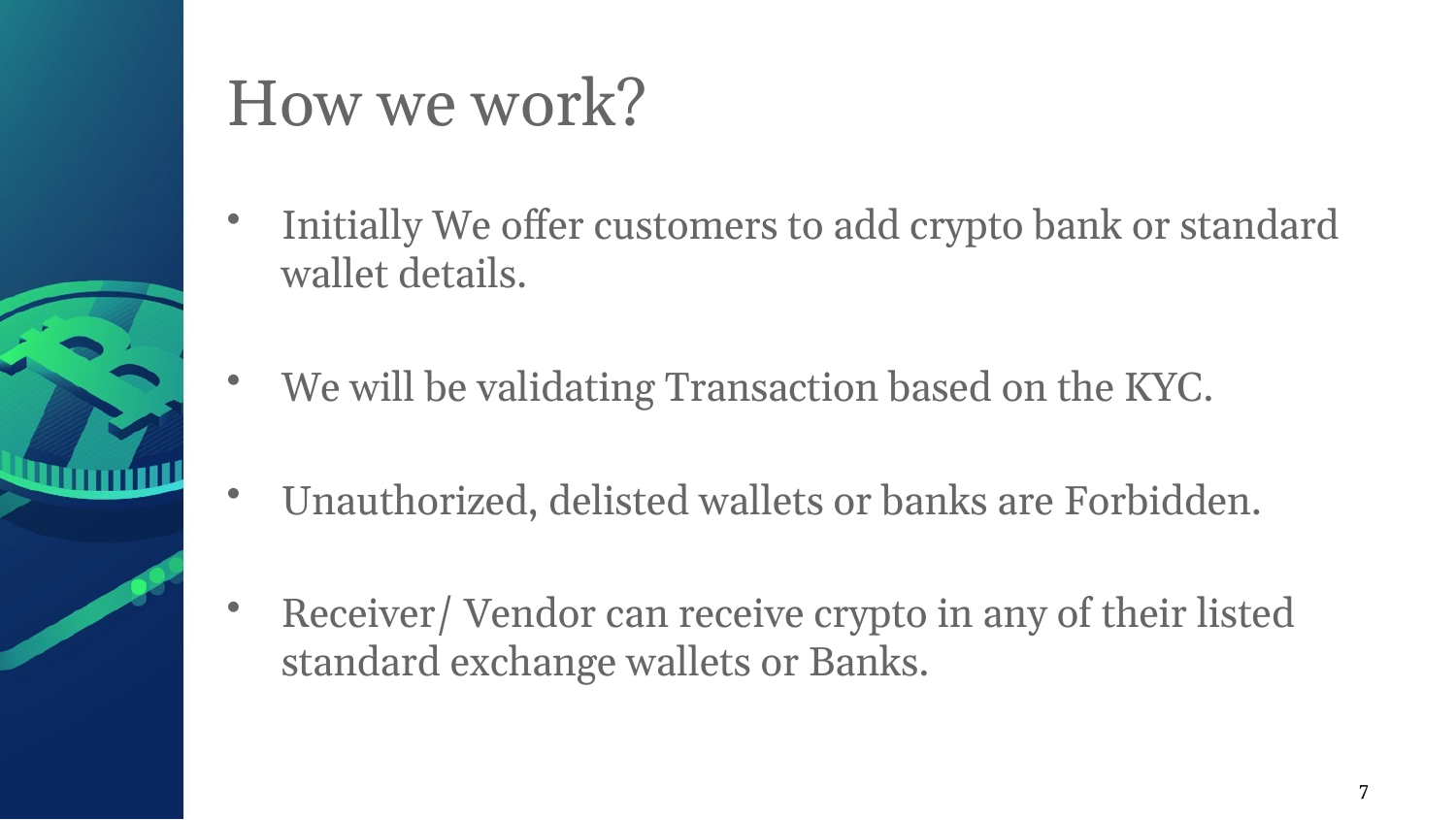

# How we work?
Initially We offer customers to add crypto bank or standard wallet details.

We will be validating Transaction based on the KYC.

Unauthorized, delisted wallets or banks are Forbidden.

Receiver/ Vendor can receive crypto in any of their listed standard exchange wallets or Banks.

7